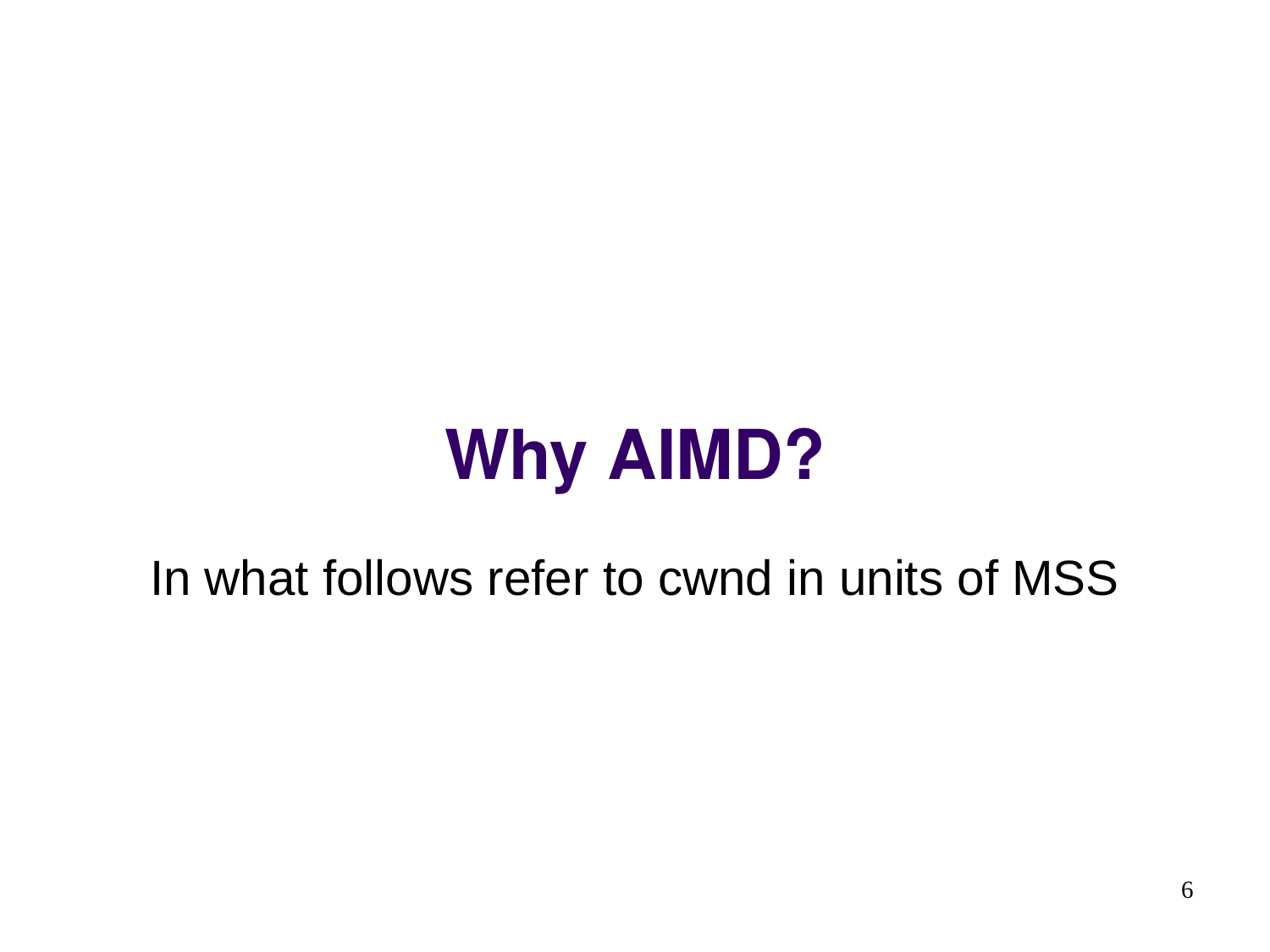

# Why AIMD?
In what follows refer to cwnd in units of MSS
6